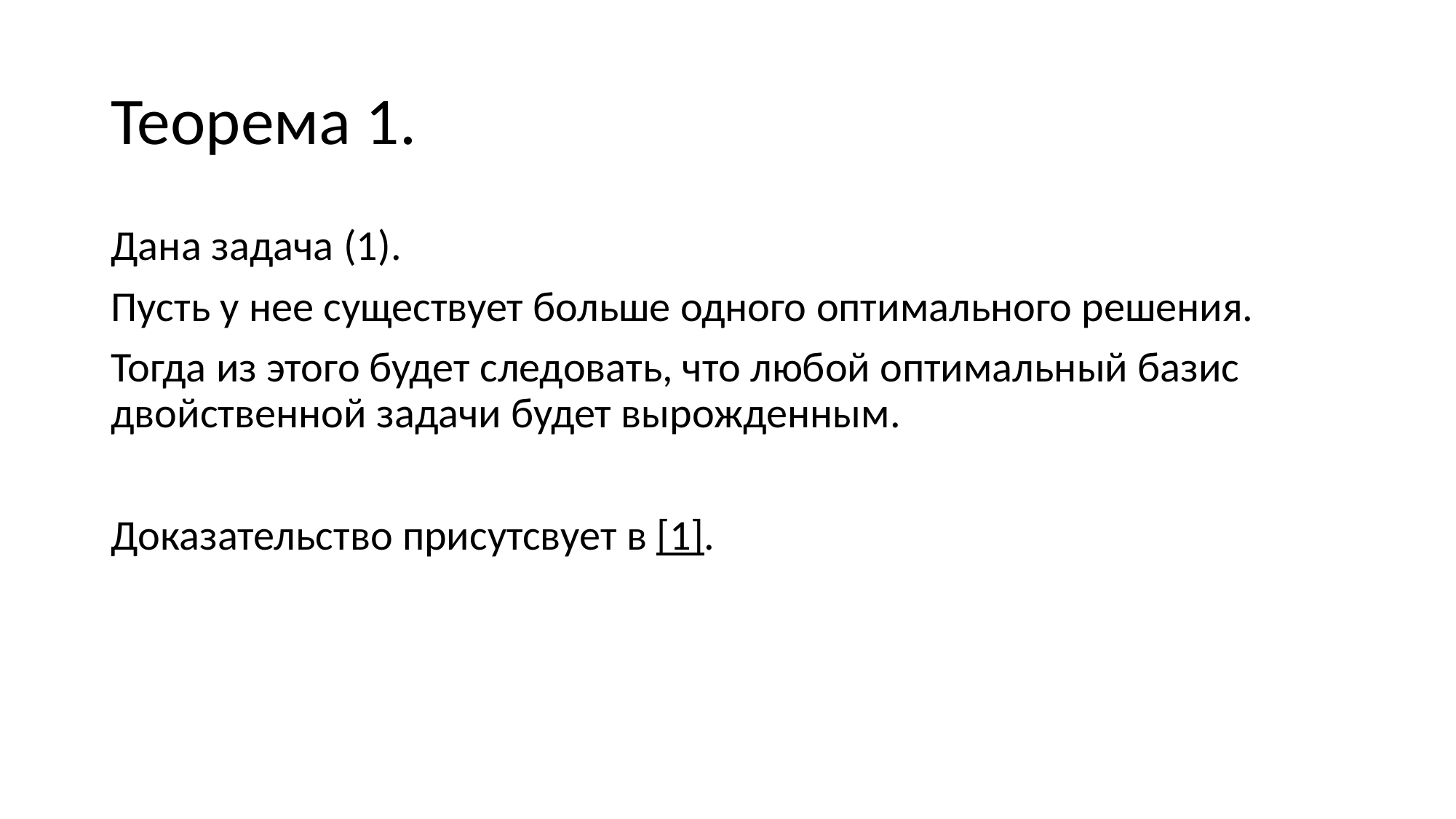

# Теорема 1.
Дана задача (1).
Пусть у нее существует больше одного оптимального решения.
Тогда из этого будет следовать, что любой оптимальный базис двойственной задачи будет вырожденным.

Доказательство присутсвует в [1].